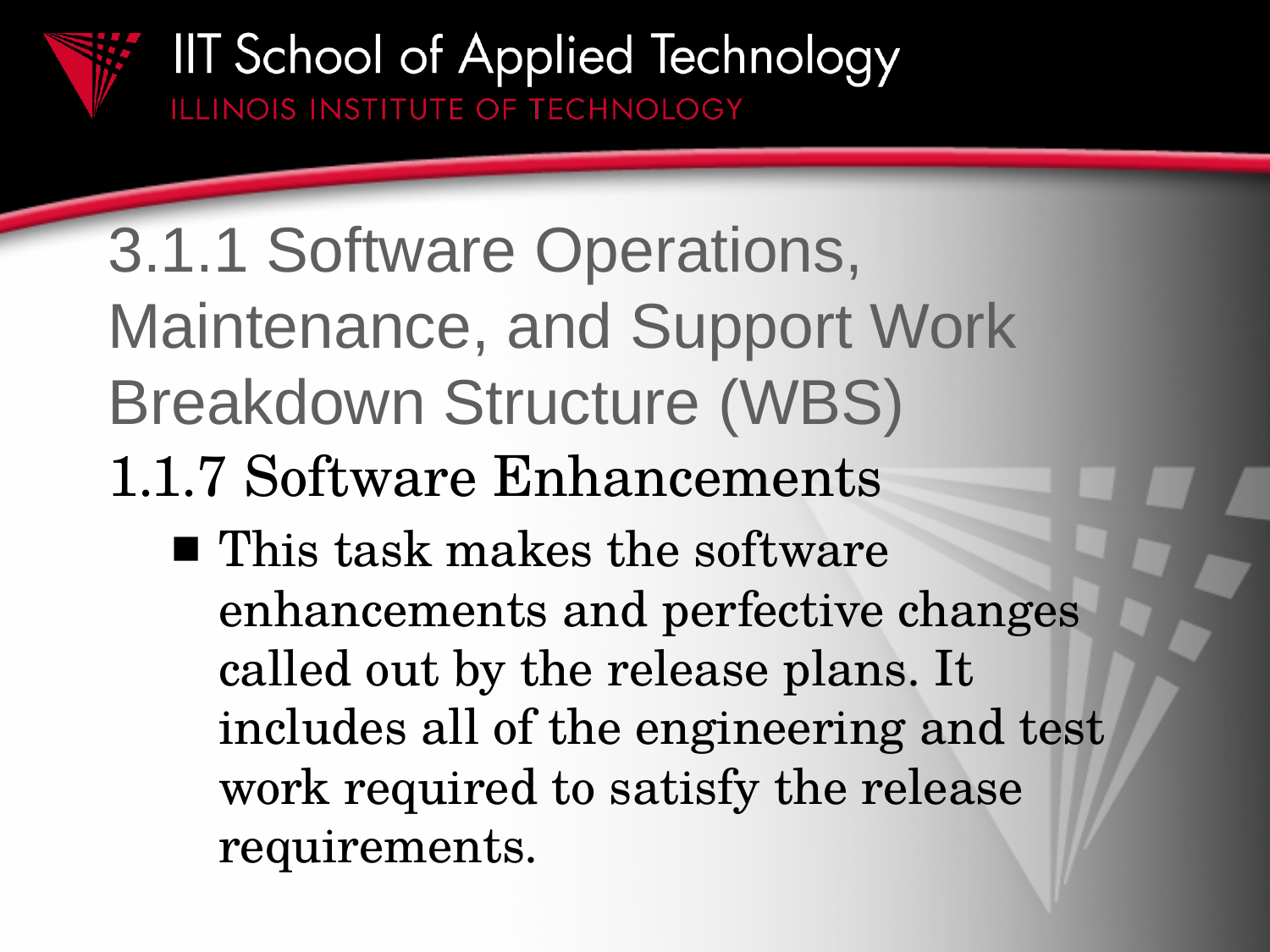

# 3.1.1 Software Operations, Maintenance, and Support Work Breakdown Structure (WBS)
1.1.7 Software Enhancements
This task makes the software enhancements and perfective changes called out by the release plans. It includes all of the engineering and test work required to satisfy the release requirements.